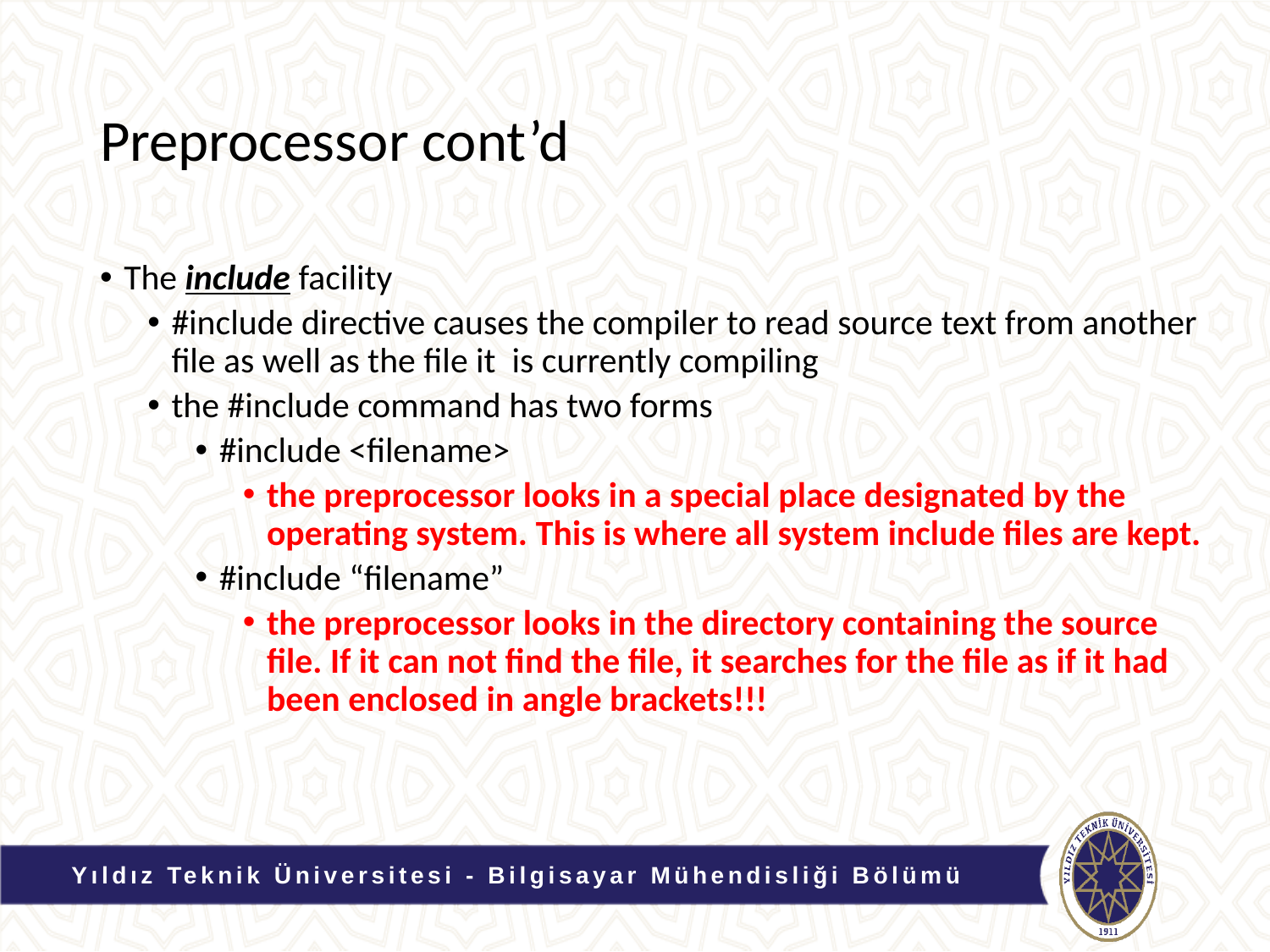

# Preprocessor cont’d
The include facility
#include directive causes the compiler to read source text from another file as well as the file it  is currently compiling
the #include command has two forms
#include <filename>
the preprocessor looks in a special place designated by the operating system. This is where all system include files are kept.
#include “filename”
the preprocessor looks in the directory containing the source file. If it can not find the file, it searches for the file as if it had been enclosed in angle brackets!!!
Yıldız Teknik Üniversitesi - Bilgisayar Mühendisliği Bölümü